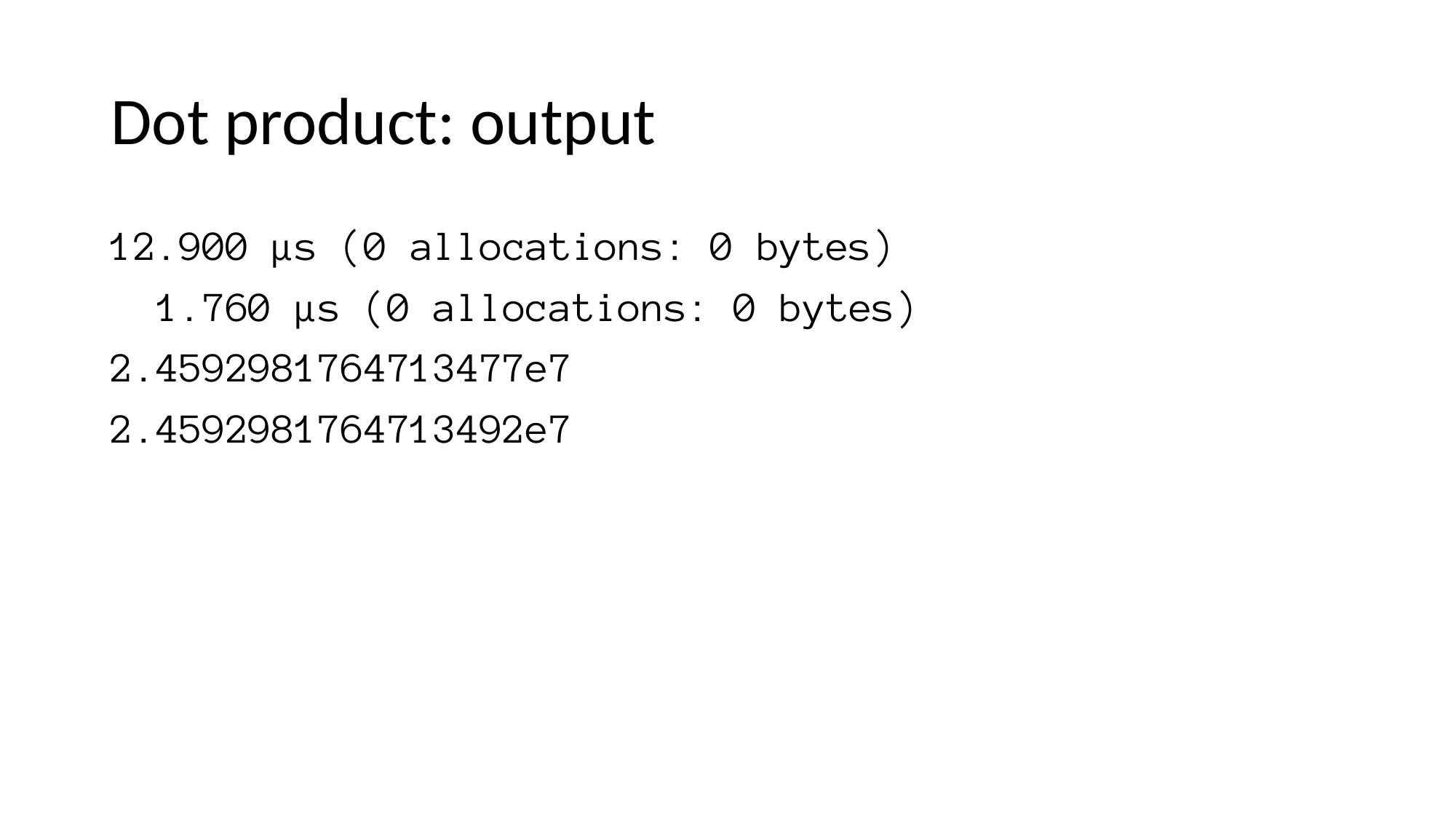

# Dot product: output
12.900 μs (0 allocations: 0 bytes)
  1.760 μs (0 allocations: 0 bytes)
2.4592981764713477e7
2.4592981764713492e7